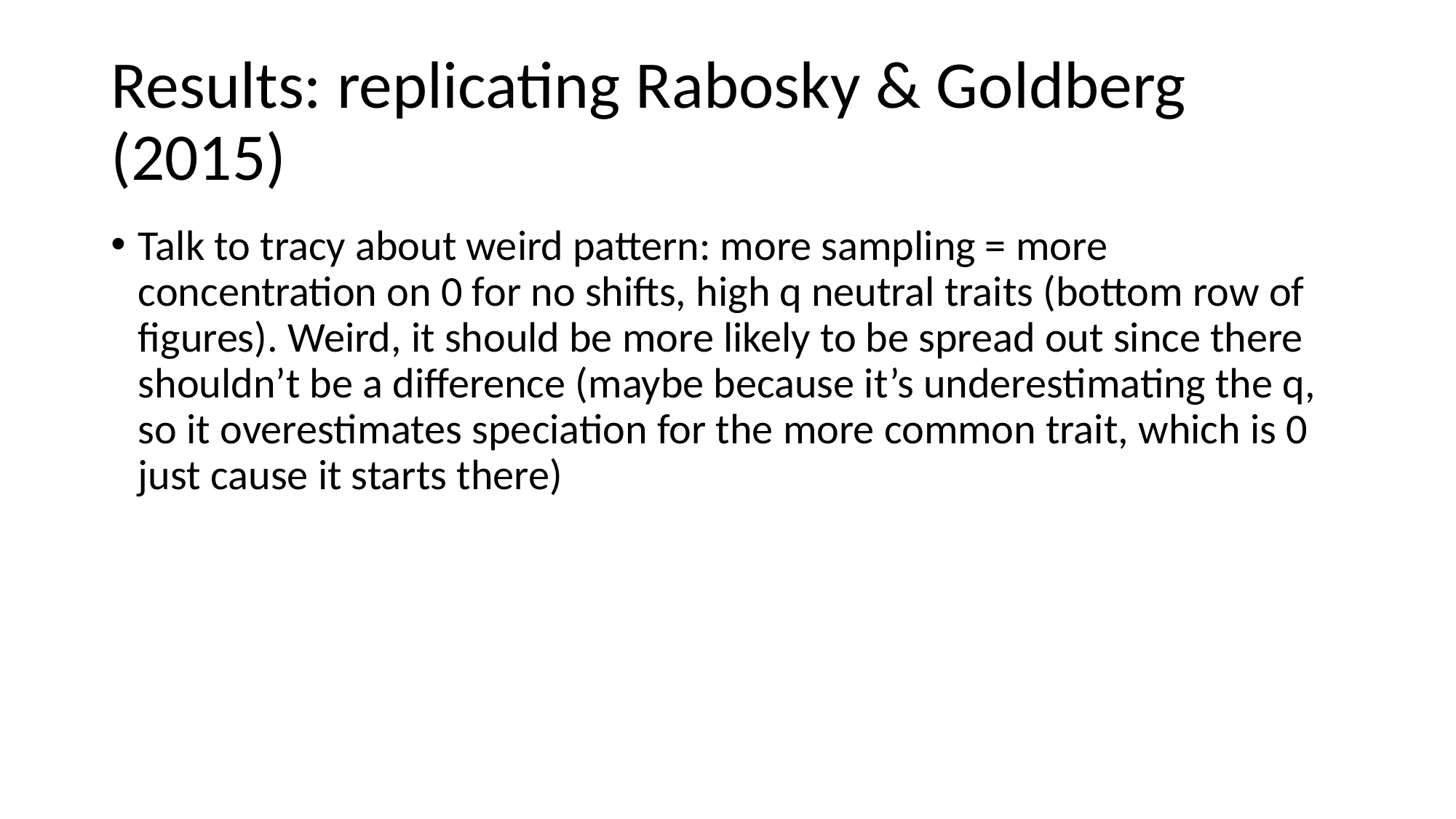

# Results: replicating Rabosky & Goldberg (2015)
Talk to tracy about weird pattern: more sampling = more concentration on 0 for no shifts, high q neutral traits (bottom row of figures). Weird, it should be more likely to be spread out since there shouldn’t be a difference (maybe because it’s underestimating the q, so it overestimates speciation for the more common trait, which is 0 just cause it starts there)